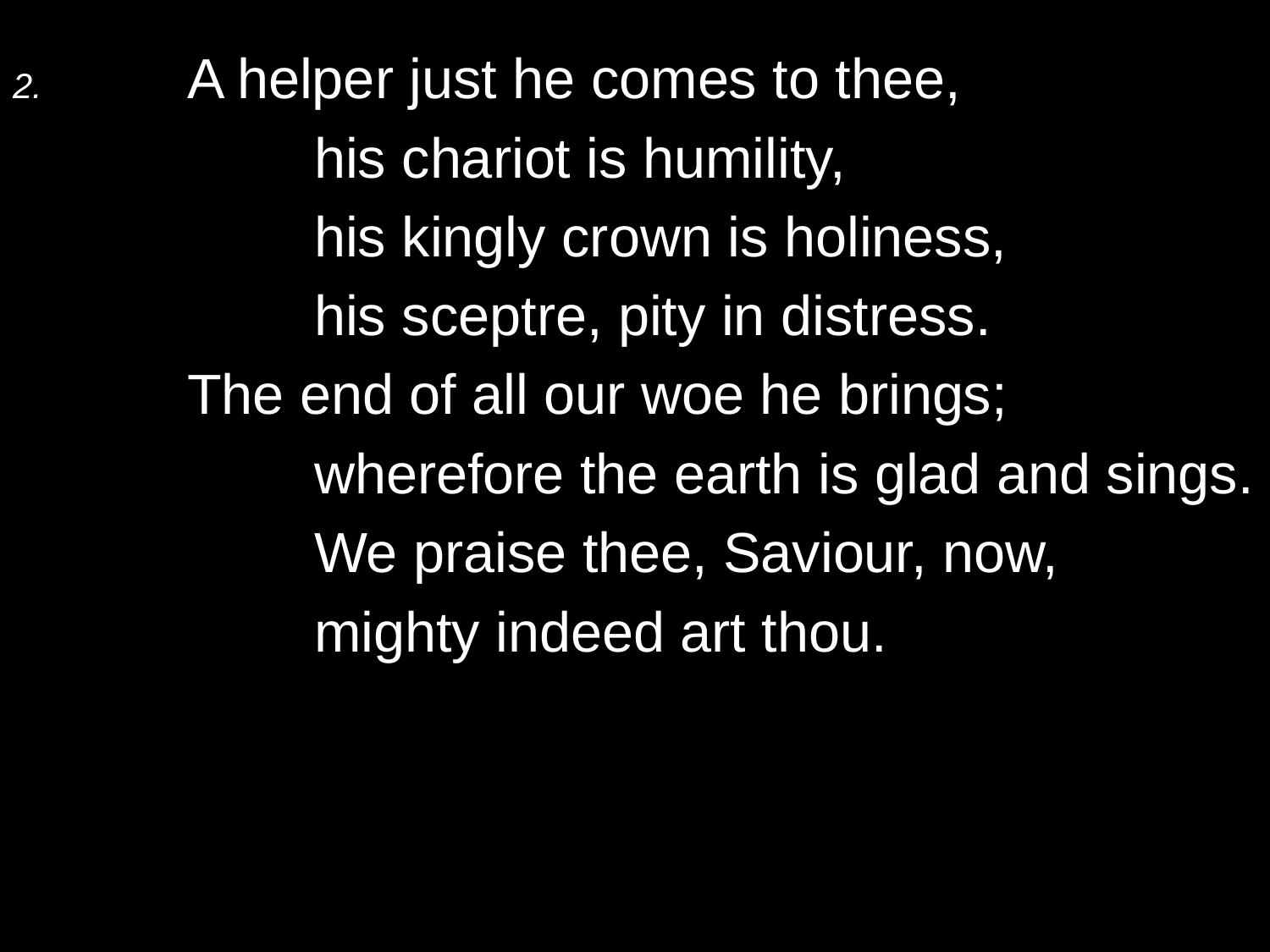

2.	A helper just he comes to thee,
		his chariot is humility,
		his kingly crown is holiness,
		his sceptre, pity in distress.
	The end of all our woe he brings;
		wherefore the earth is glad and sings.
		We praise thee, Saviour, now,
		mighty indeed art thou.